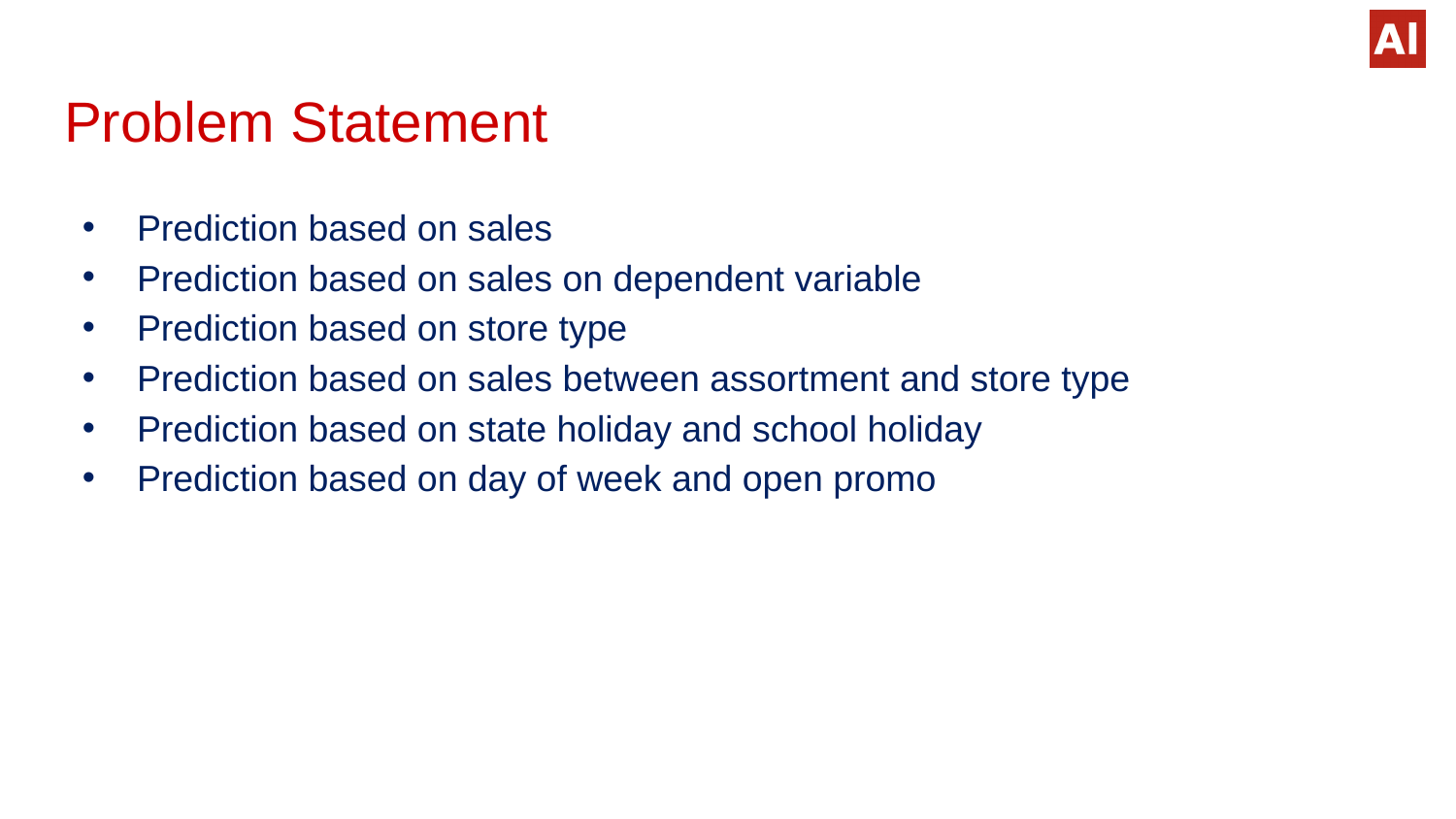

# Problem Statement
Prediction based on sales
Prediction based on sales on dependent variable
Prediction based on store type
Prediction based on sales between assortment and store type
Prediction based on state holiday and school holiday
Prediction based on day of week and open promo